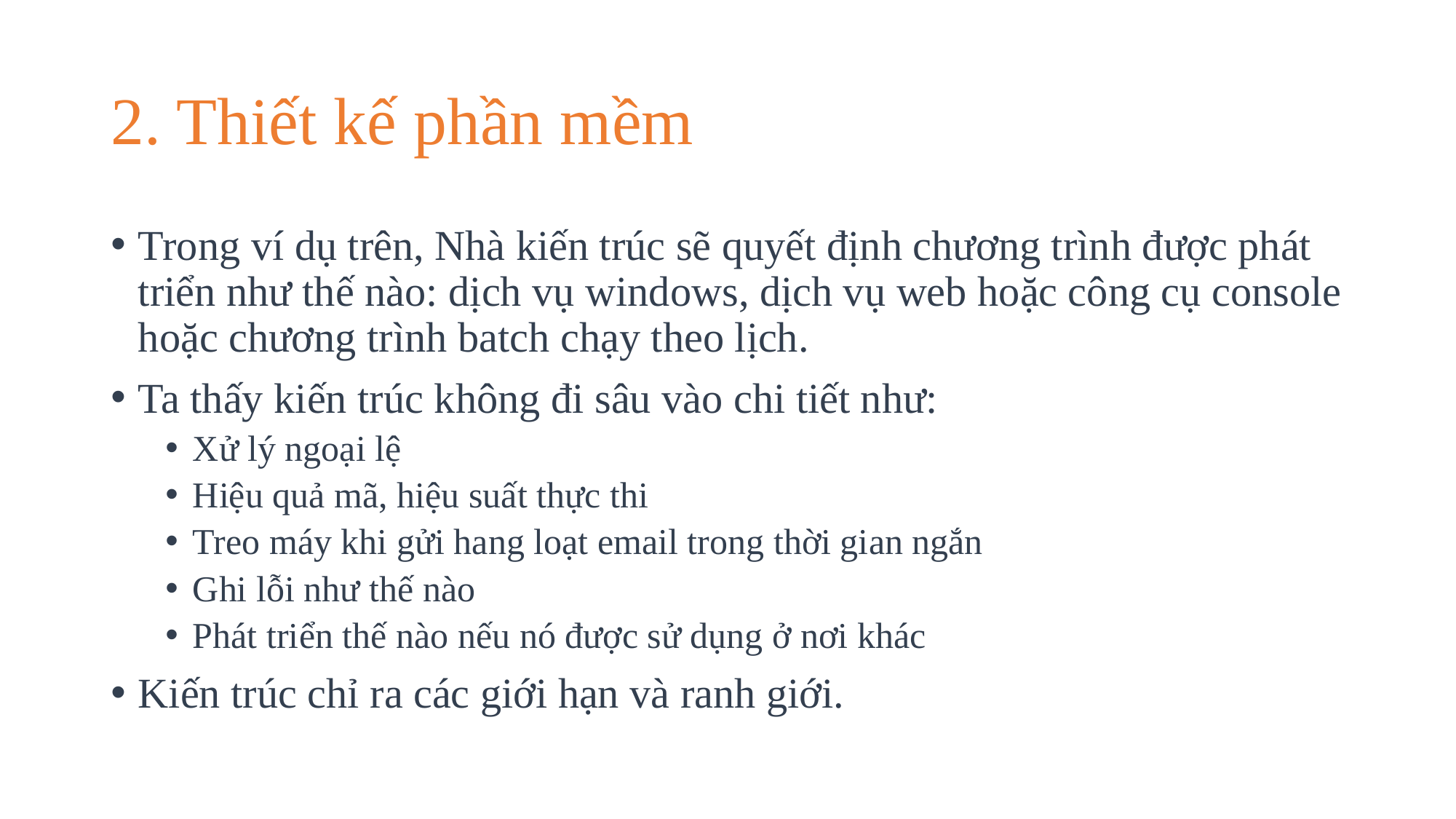

# 2. Thiết kế phần mềm
Trong ví dụ trên, Nhà kiến trúc sẽ quyết định chương trình được phát triển như thế nào: dịch vụ windows, dịch vụ web hoặc công cụ console hoặc chương trình batch chạy theo lịch.
Ta thấy kiến trúc không đi sâu vào chi tiết như:
Xử lý ngoại lệ
Hiệu quả mã, hiệu suất thực thi
Treo máy khi gửi hang loạt email trong thời gian ngắn
Ghi lỗi như thế nào
Phát triển thế nào nếu nó được sử dụng ở nơi khác
Kiến trúc chỉ ra các giới hạn và ranh giới.